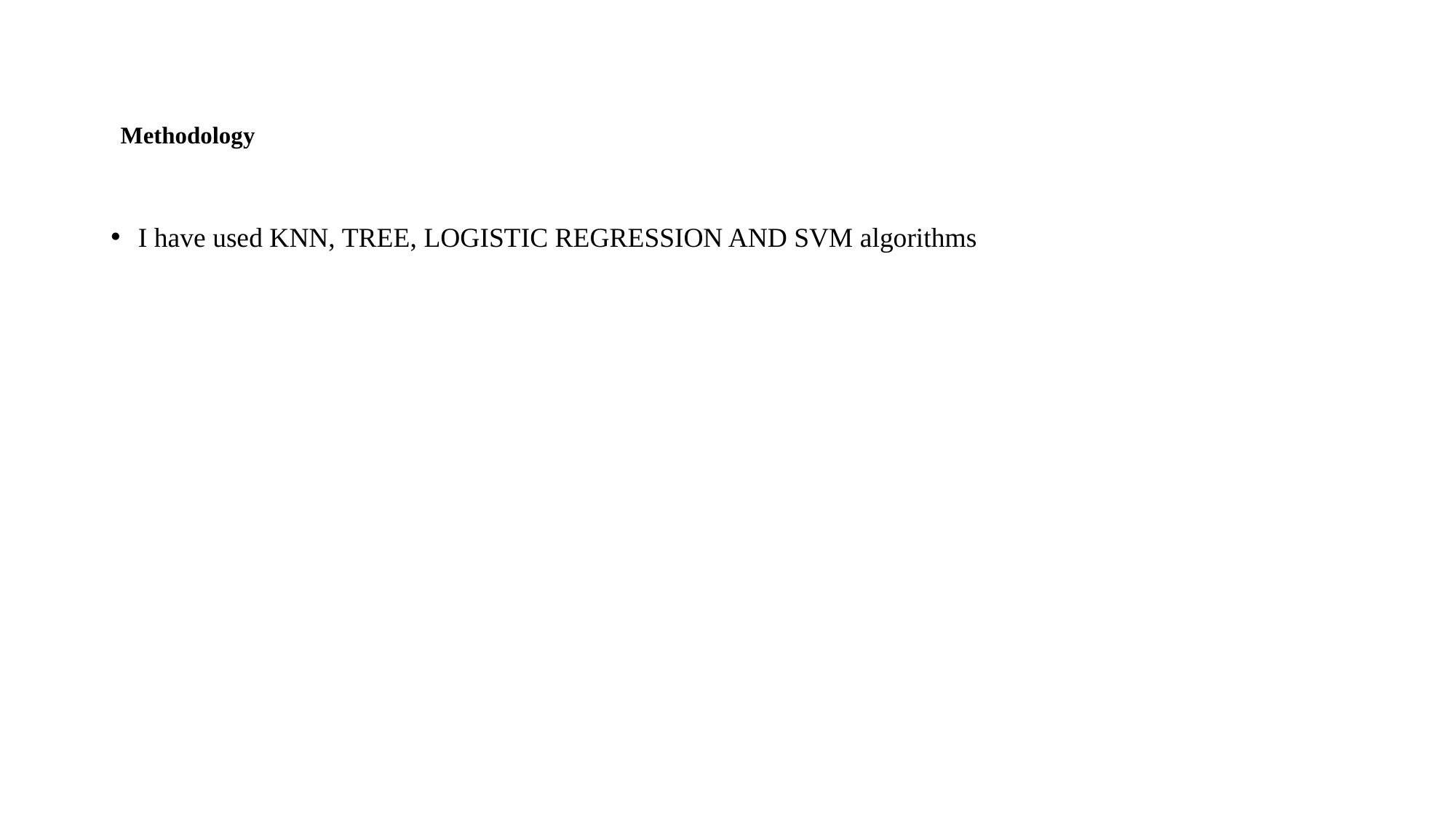

# Methodology
I have used KNN, TREE, LOGISTIC REGRESSION AND SVM algorithms